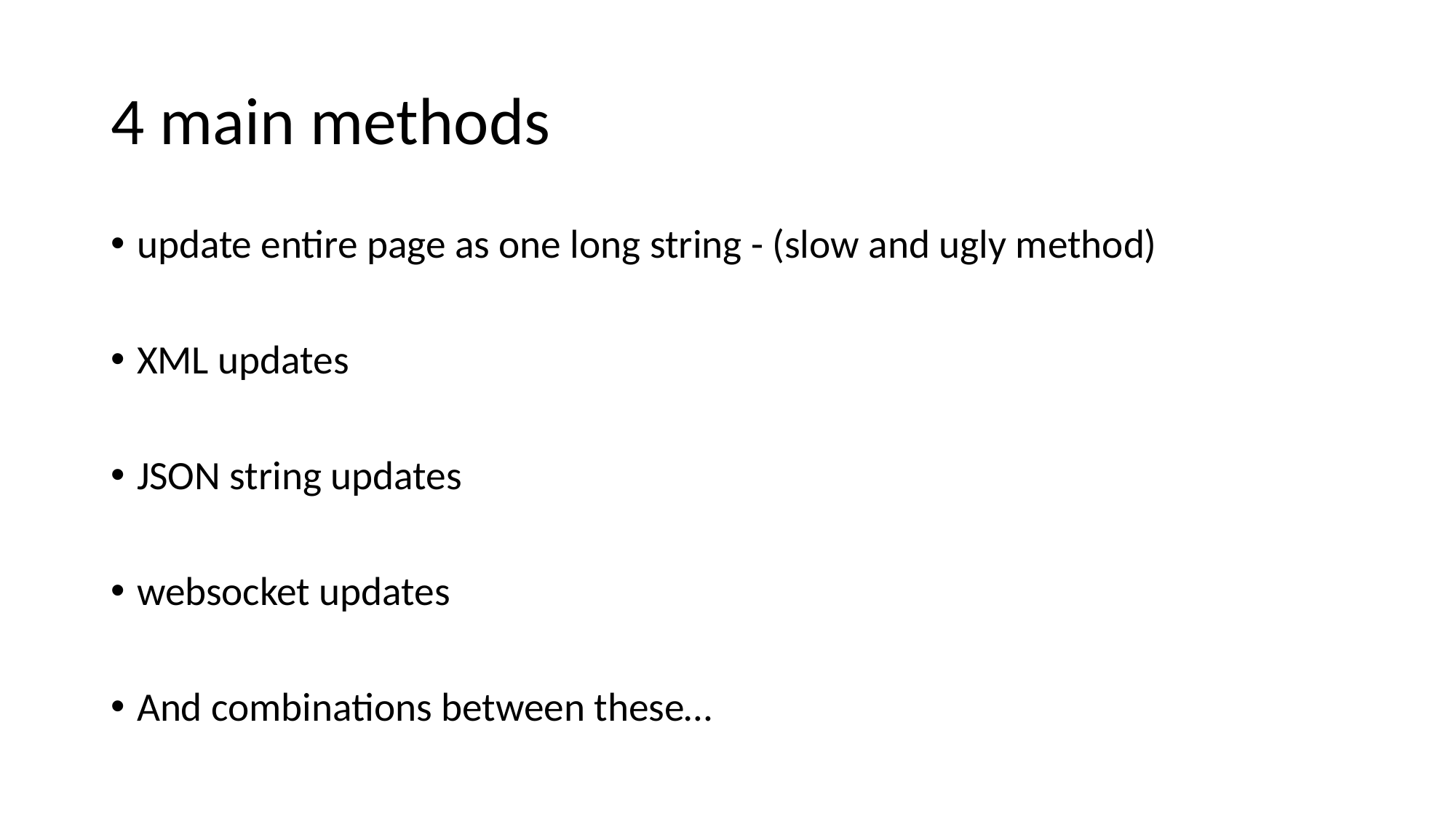

# 4 main methods
update entire page as one long string - (slow and ugly method)

XML updates

JSON string updates

websocket updates

And combinations between these…